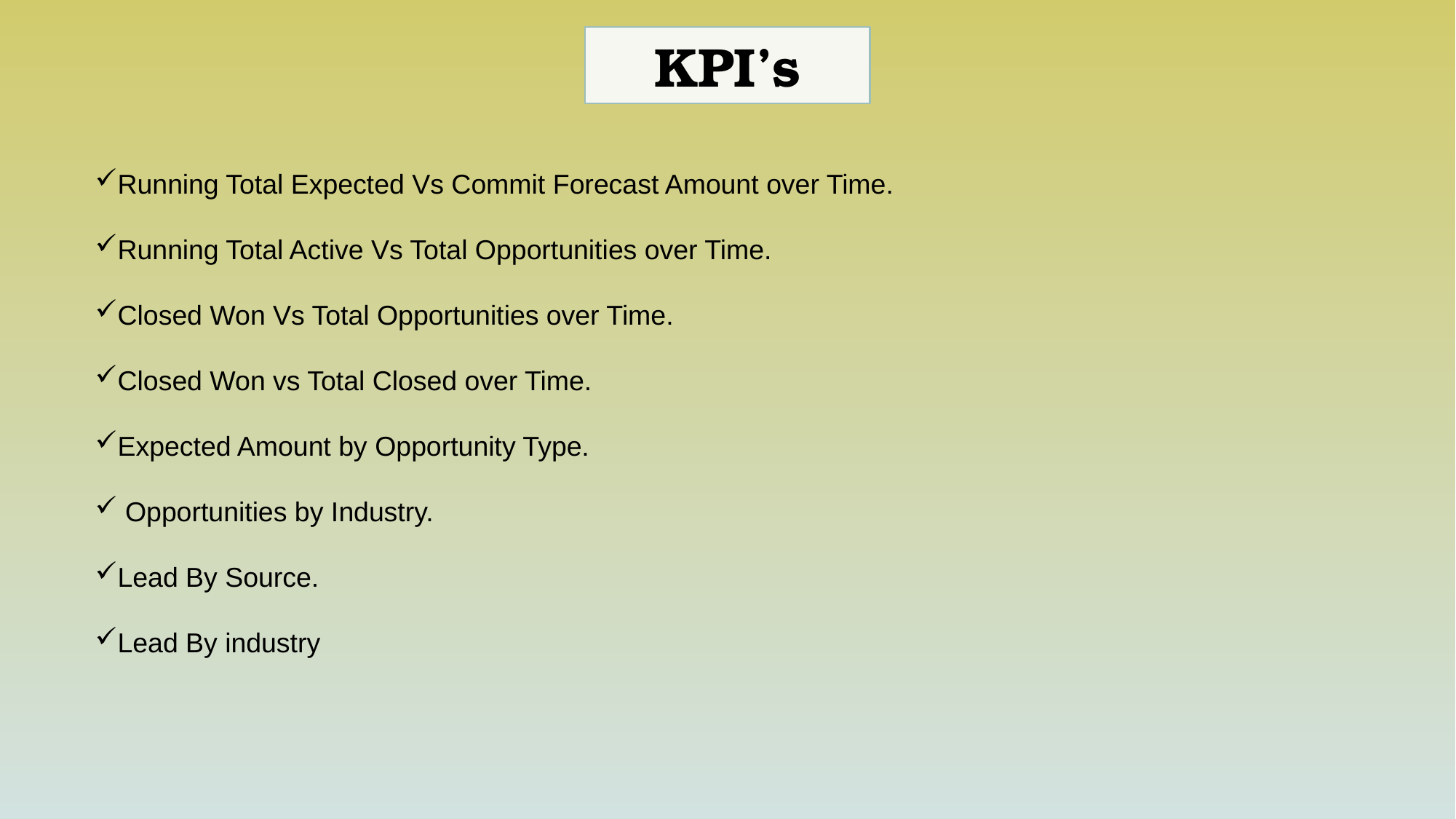

KPI’s
Running Total Expected Vs Commit Forecast Amount over Time.
Running Total Active Vs Total Opportunities over Time.
Closed Won Vs Total Opportunities over Time.
Closed Won vs Total Closed over Time.
Expected Amount by Opportunity Type.
 Opportunities by Industry.
Lead By Source.
Lead By industry